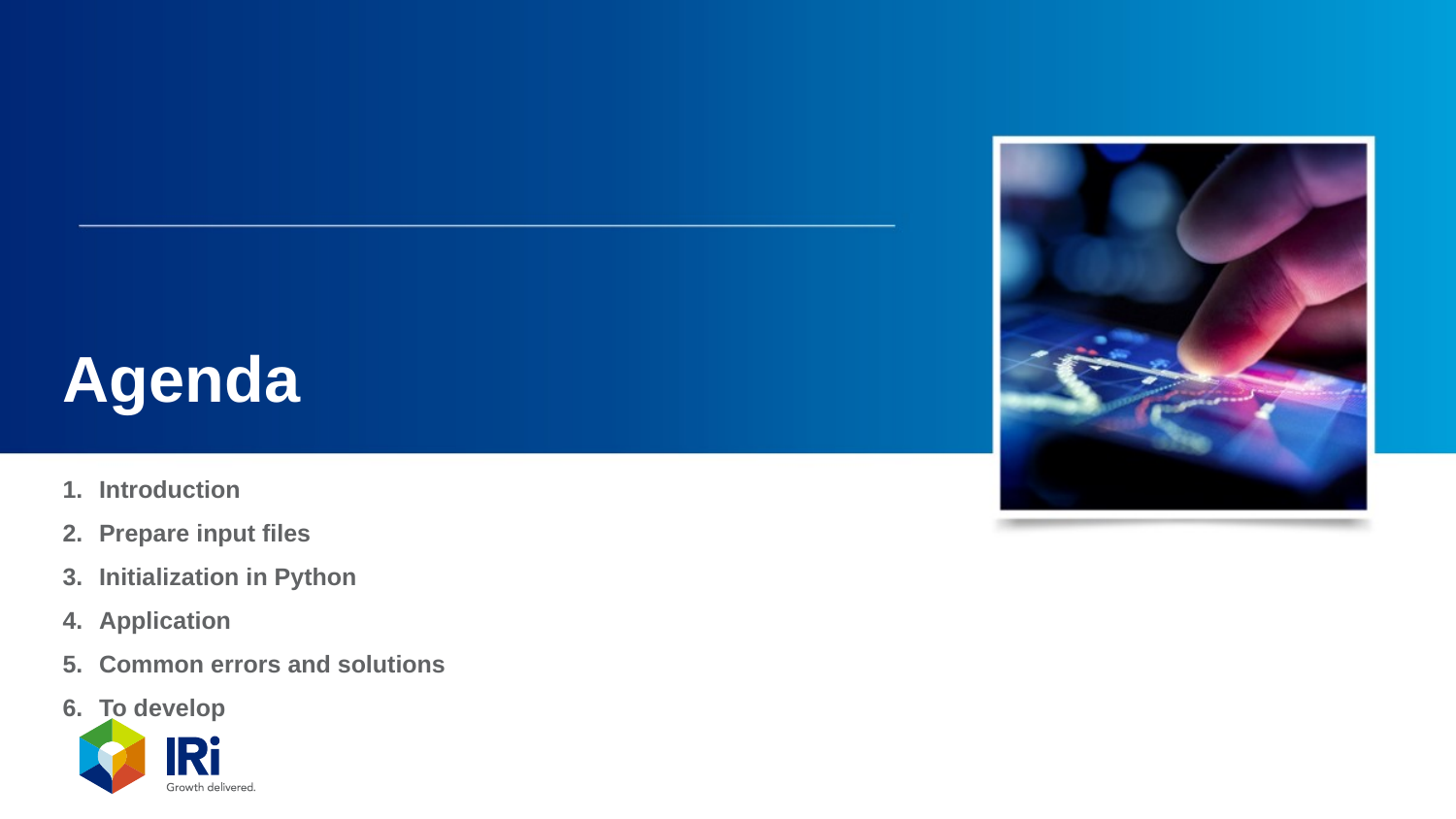

# Agenda
Introduction
Prepare input files
Initialization in Python
Application
Common errors and solutions
To develop